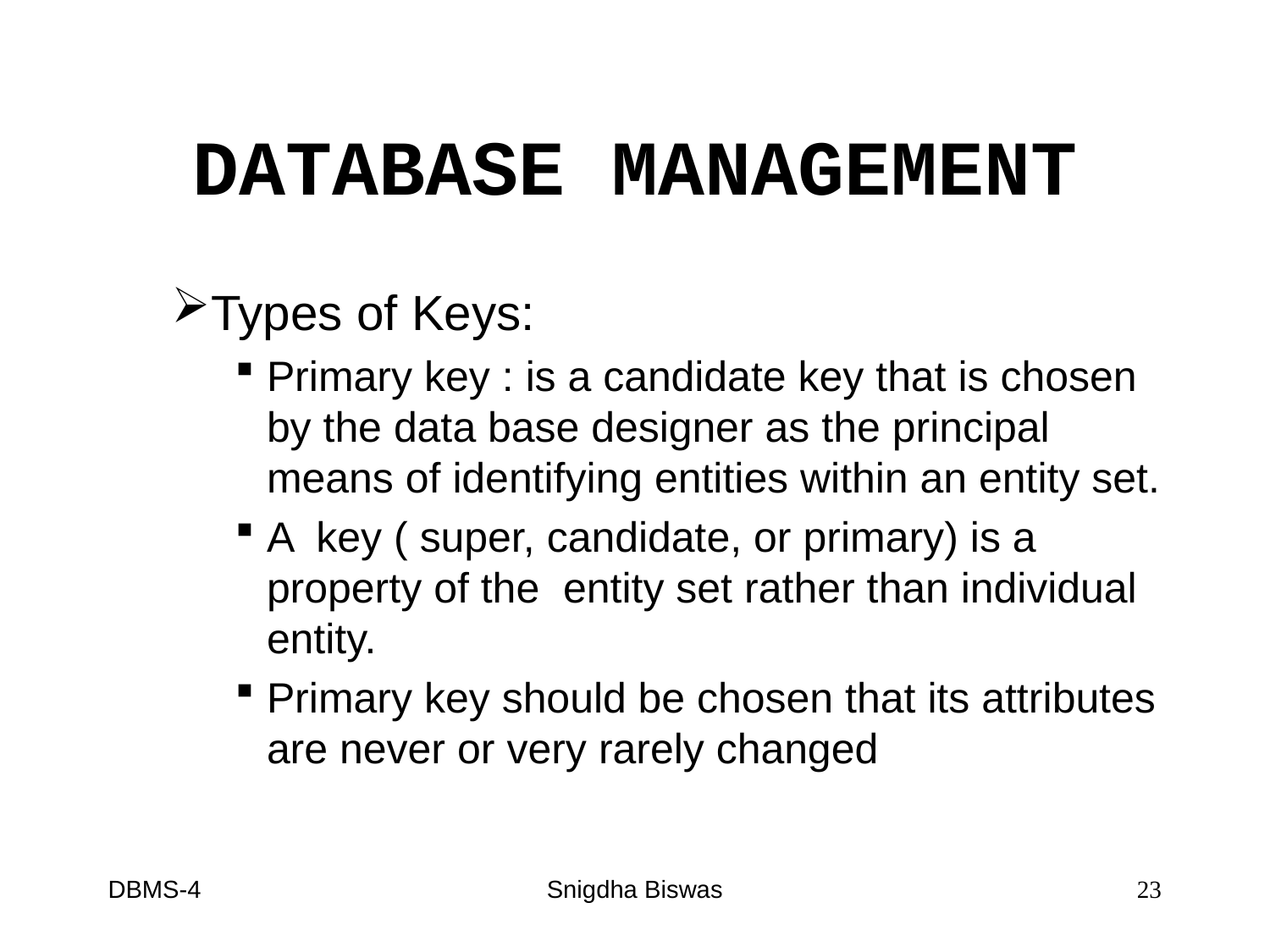

# DATABASE MANAGEMENT
Types of Keys:
Primary key : is a candidate key that is chosen by the data base designer as the principal means of identifying entities within an entity set.
A  key ( super, candidate, or primary) is a property of the  entity set rather than individual entity.
Primary key should be chosen that its attributes are never or very rarely changed
DBMS-4
Snigdha Biswas
23